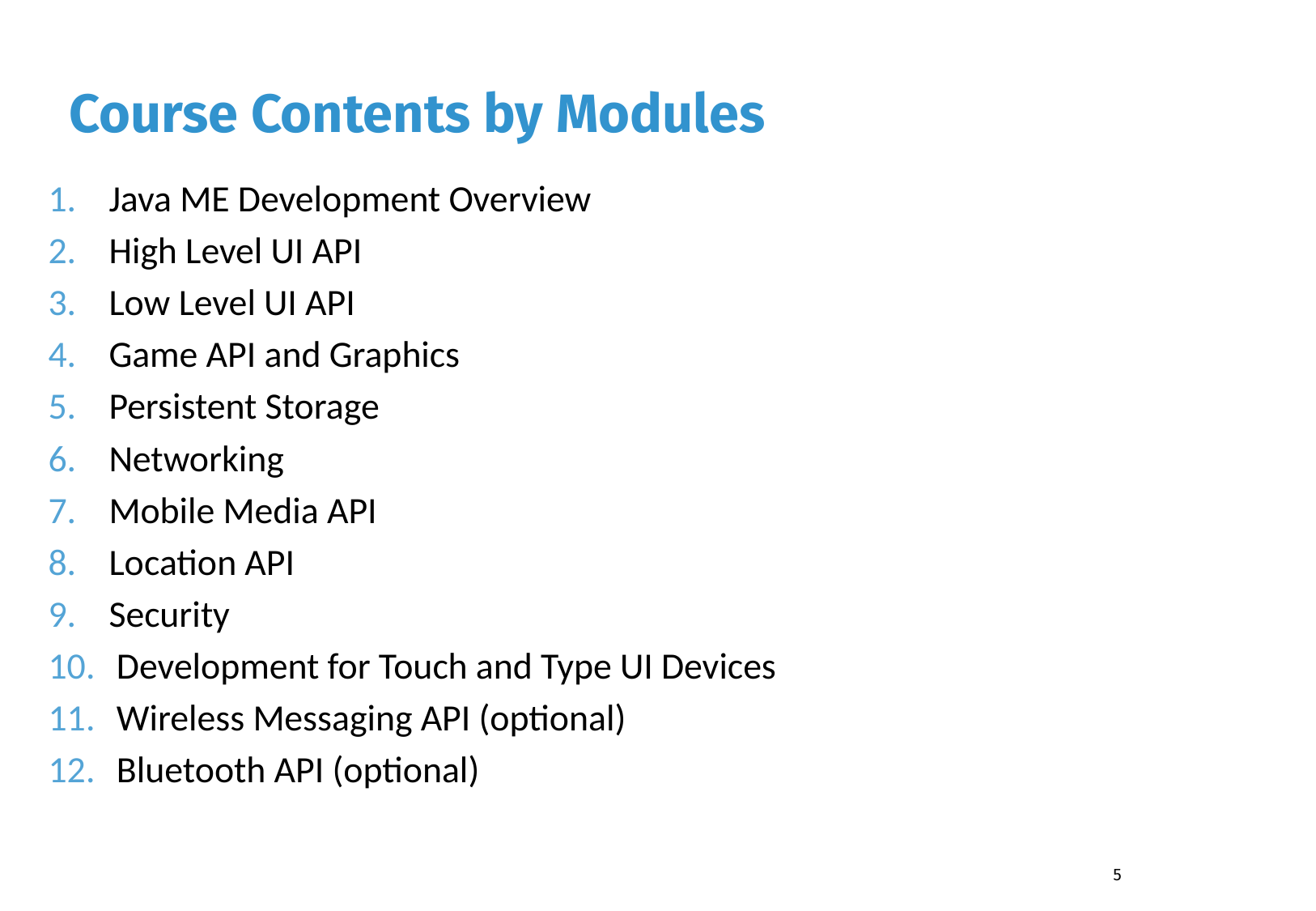

# Course Contents by Modules
Java ME Development Overview
High Level UI API
Low Level UI API
Game API and Graphics
Persistent Storage
Networking
Mobile Media API
Location API
Security
Development for Touch and Type UI Devices
Wireless Messaging API (optional)
Bluetooth API (optional)

5